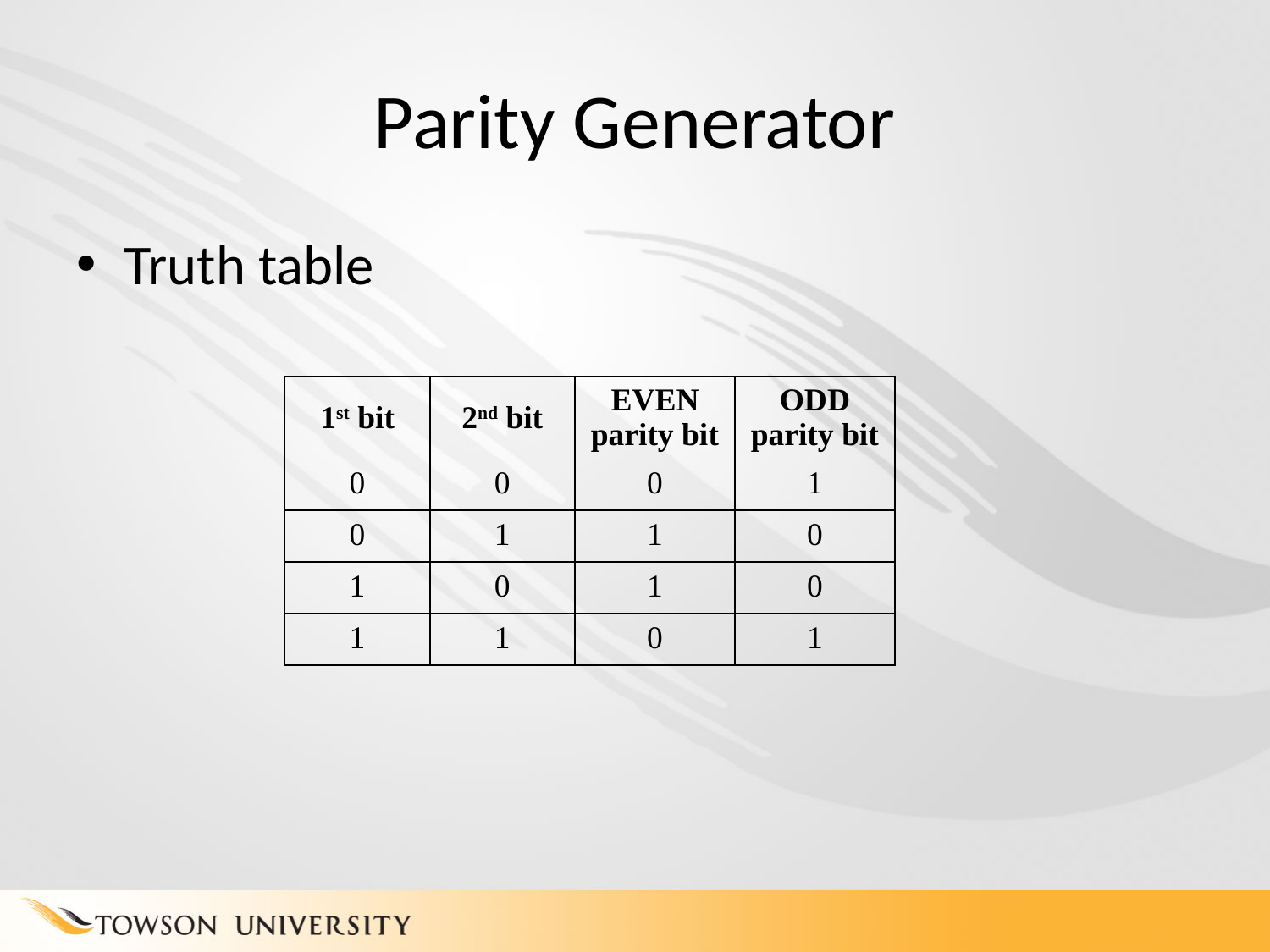

# Parity Generator
Truth table

| 1st bit | 2nd bit | EVEN parity bit | ODD parity bit |
| --- | --- | --- | --- |
| 0 | 0 | 0 | 1 |
| 0 | 1 | 1 | 0 |
| 1 | 0 | 1 | 0 |
| 1 | 1 | 0 | 1 |